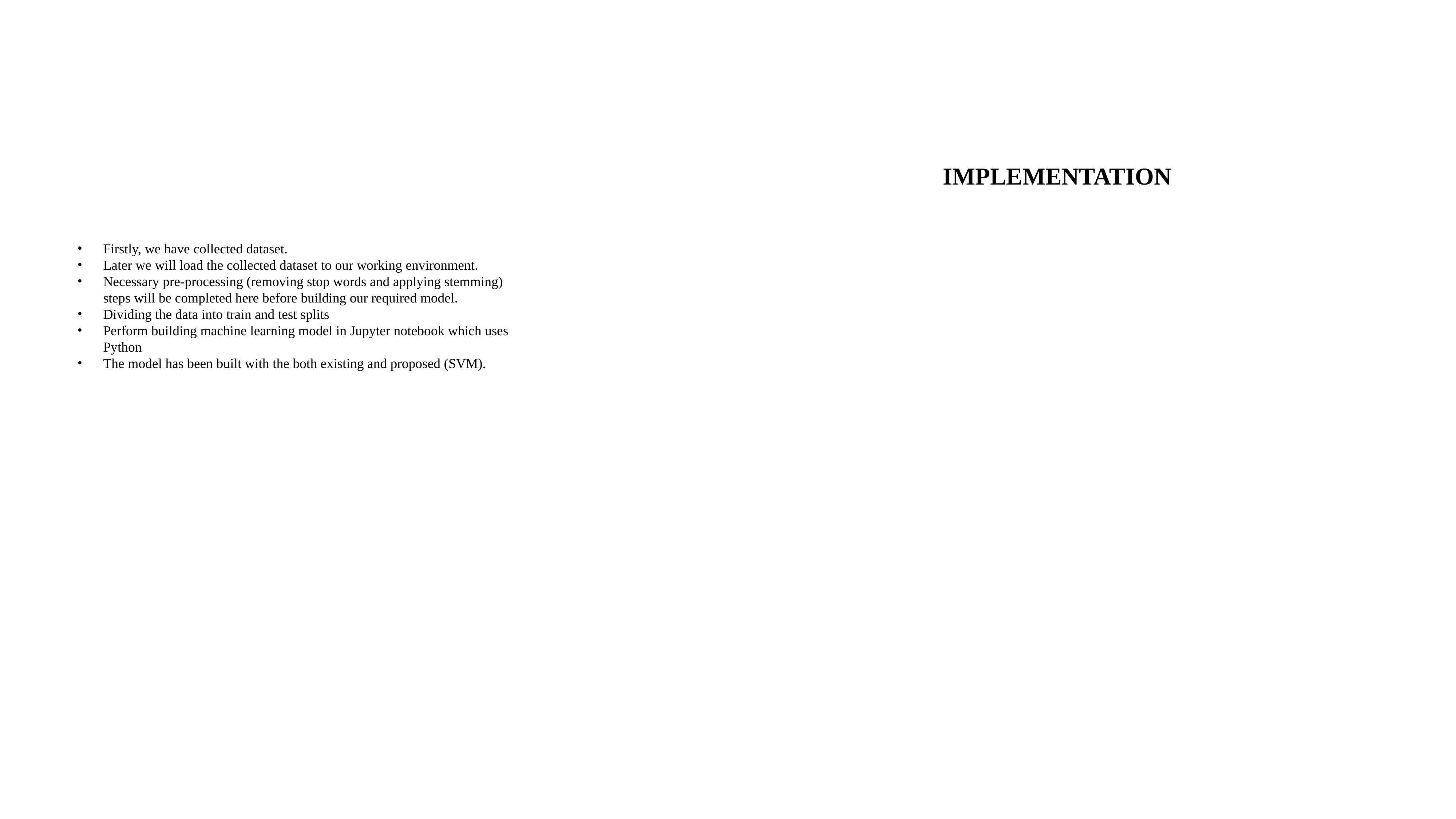

IMPLEMENTATION
Firstly, we have collected dataset.
Later we will load the collected dataset to our working environment.
Necessary pre-processing (removing stop words and applying stemming) steps will be completed here before building our required model.
Dividing the data into train and test splits
Perform building machine learning model in Jupyter notebook which uses Python
The model has been built with the both existing and proposed (SVM).